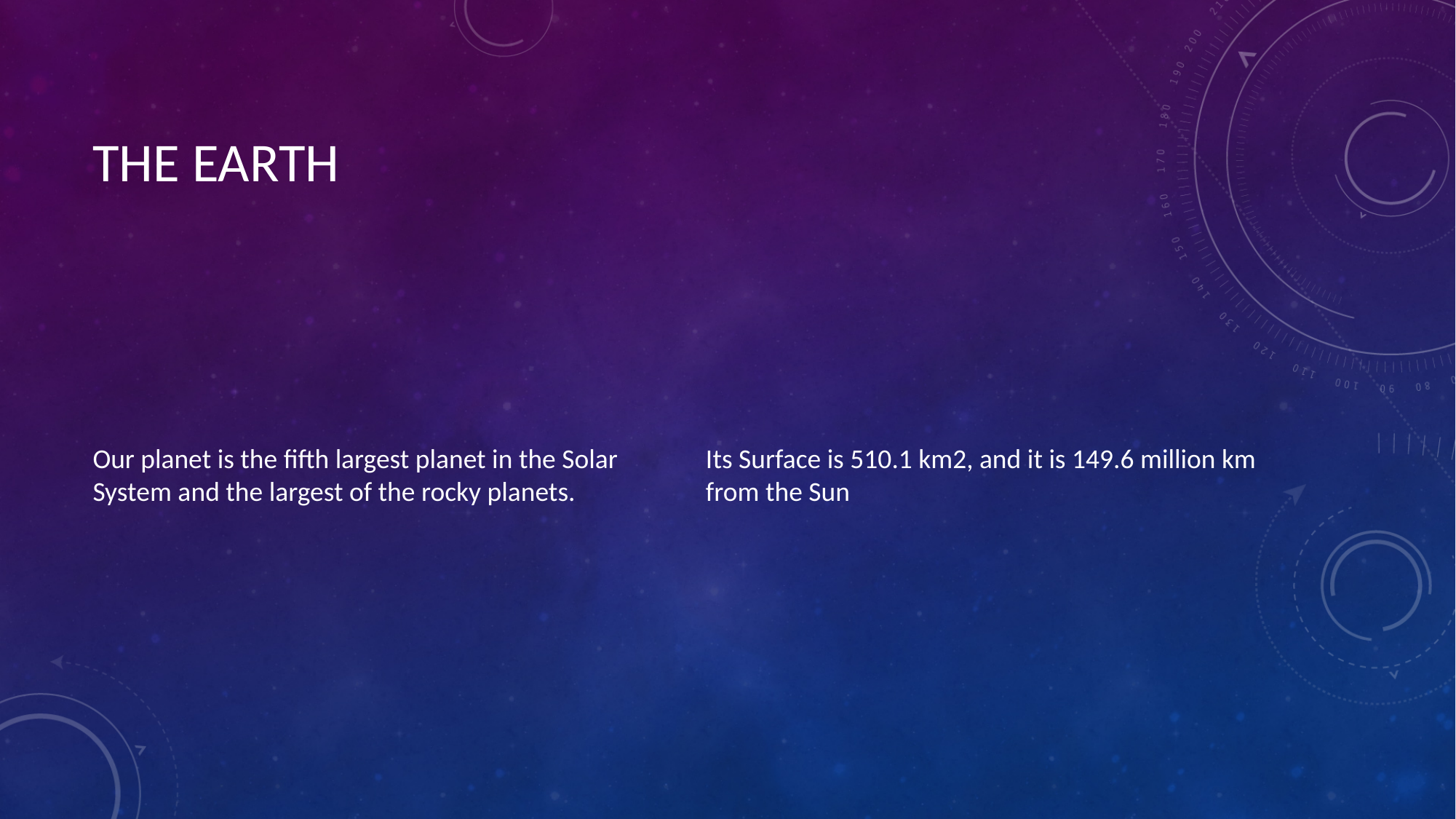

# The earth
Our planet is the fifth largest planet in the Solar System and the largest of the rocky planets.
Its Surface is 510.1 km2, and it is 149.6 million km from the Sun